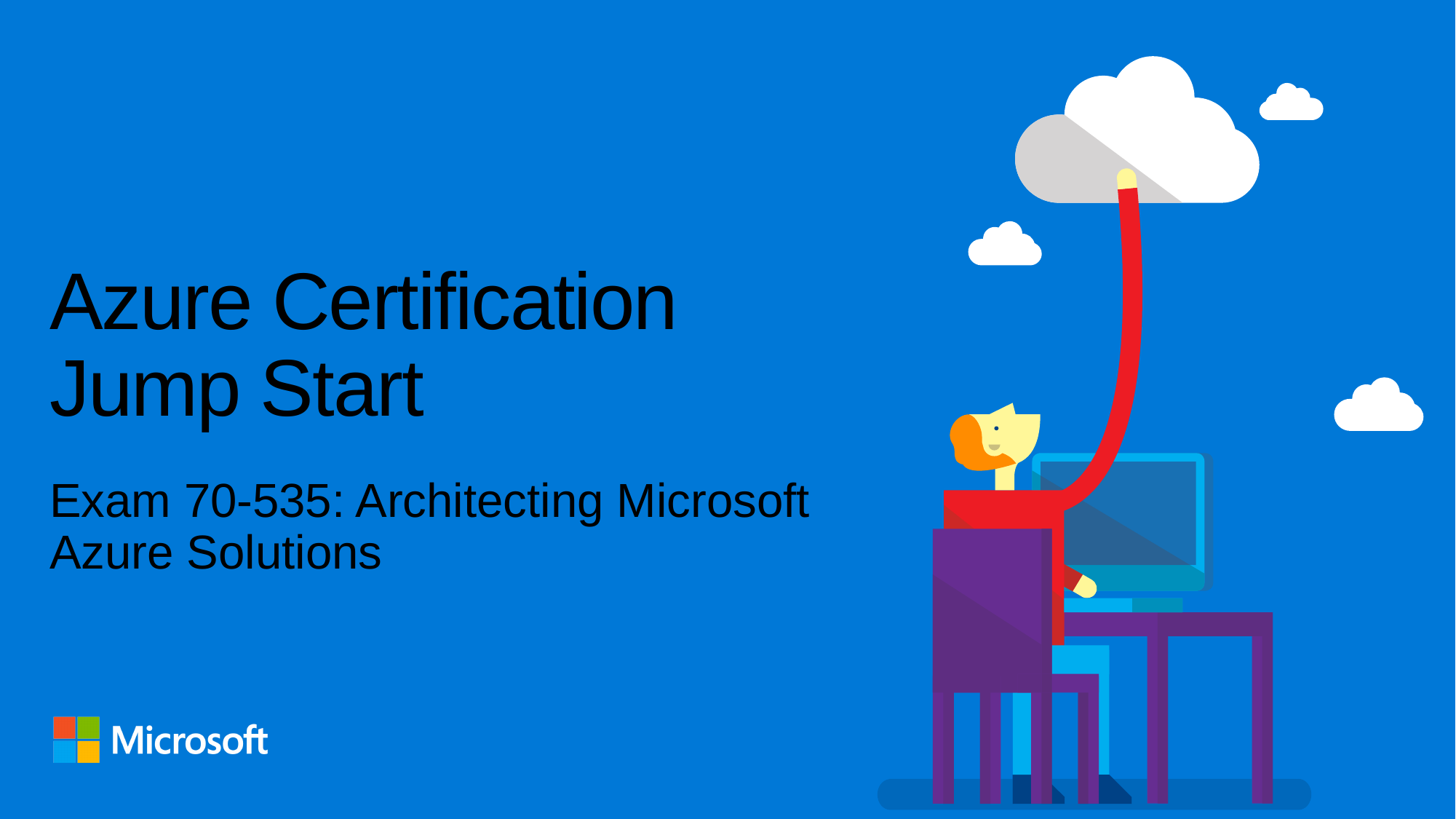

# Azure Certification Jump Start
Exam 70-535: Architecting Microsoft Azure Solutions